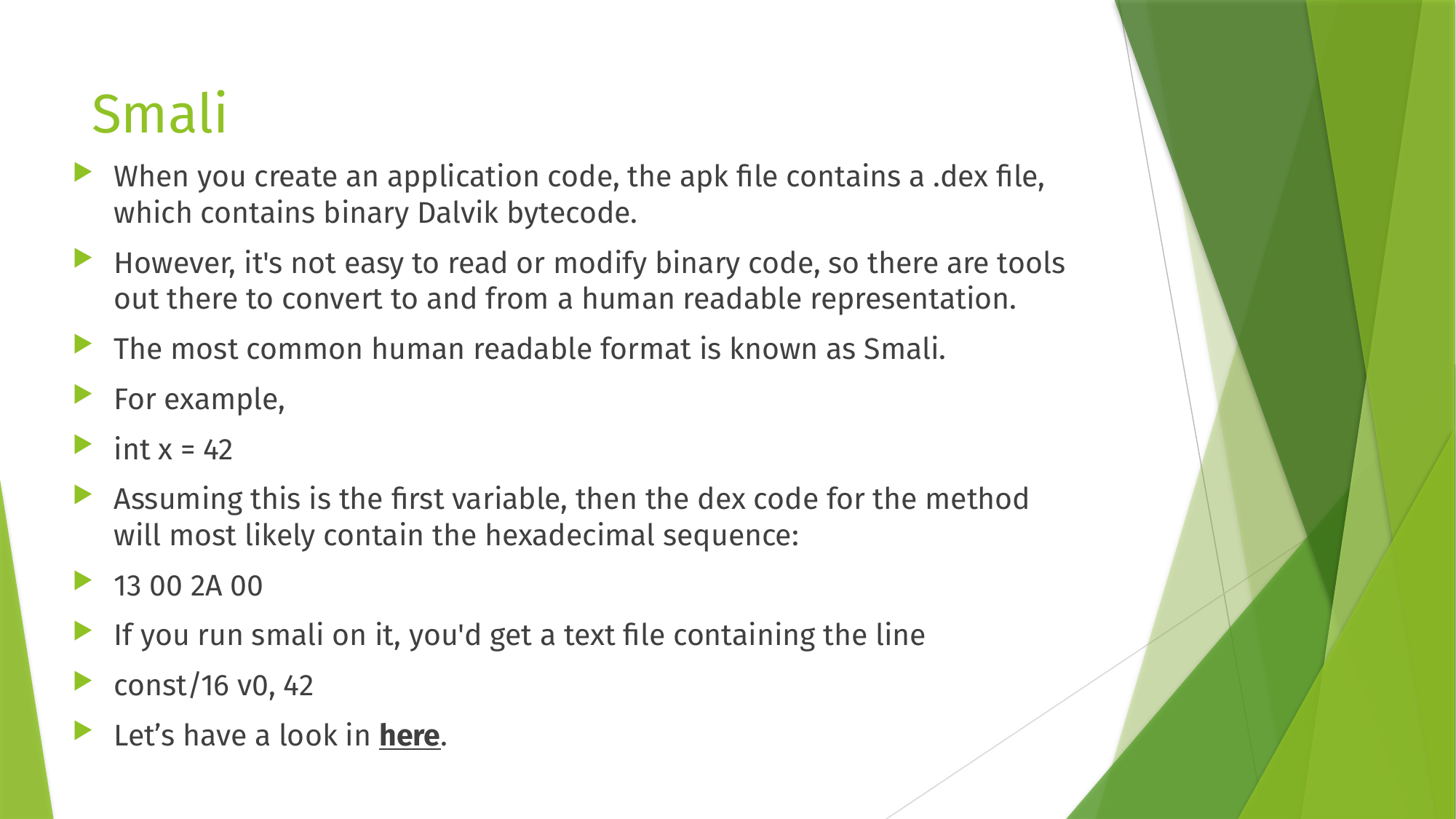

# Smali
When you create an application code, the apk file contains a .dex file, which contains binary Dalvik bytecode.
However, it's not easy to read or modify binary code, so there are tools out there to convert to and from a human readable representation.
The most common human readable format is known as Smali.
For example,
int x = 42
Assuming this is the first variable, then the dex code for the method will most likely contain the hexadecimal sequence:
13 00 2A 00
If you run smali on it, you'd get a text file containing the line
const/16 v0, 42
Let’s have a look in here.